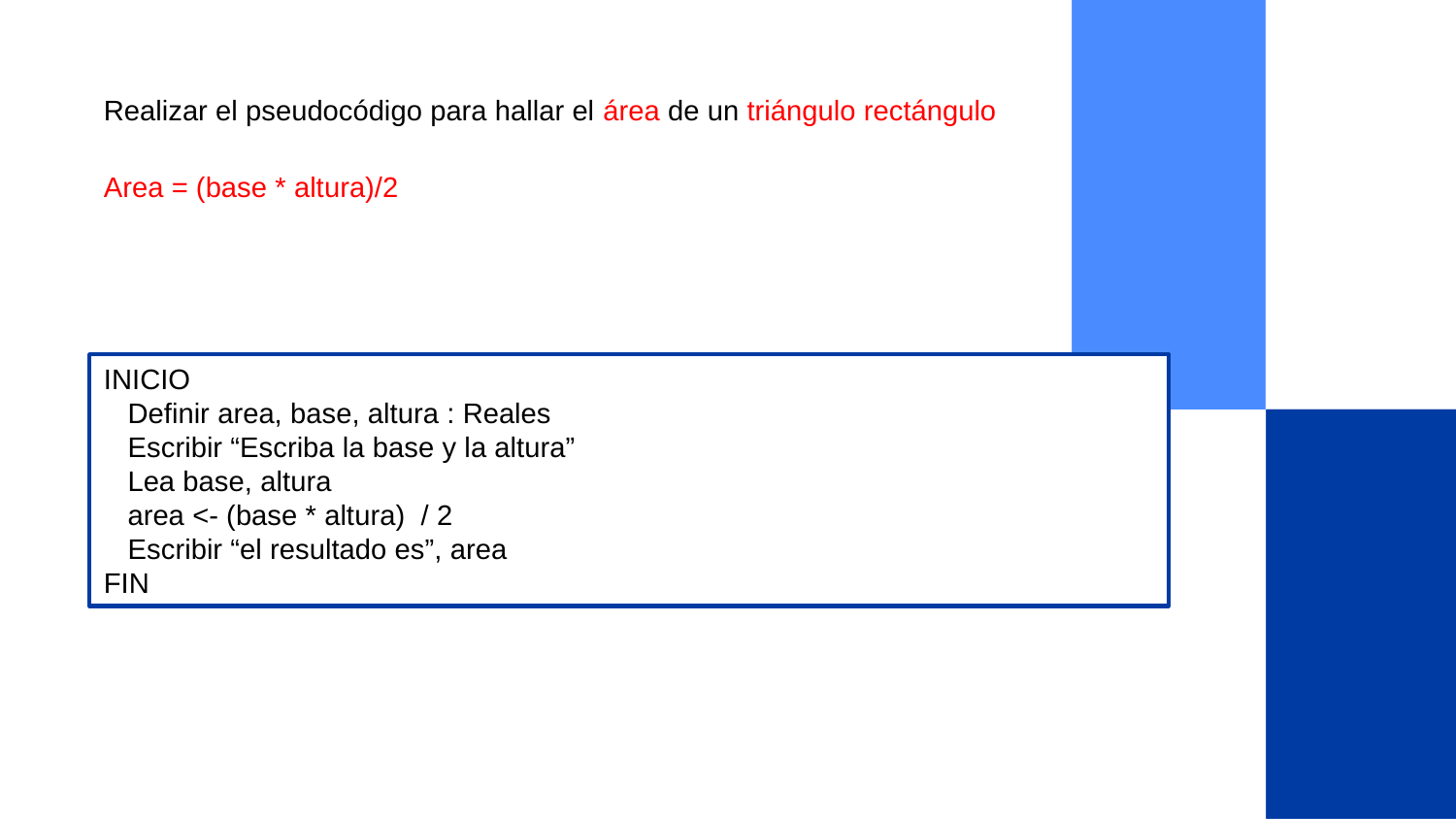

Realizar el pseudocódigo para hallar el área de un triángulo rectángulo
Area = (base * altura)/2
INICIO
   Definir area, base, altura : Reales
   Escribir “Escriba la base y la altura”
   Lea base, altura
   area <- (base * altura)  / 2
   Escribir “el resultado es”, area
FIN